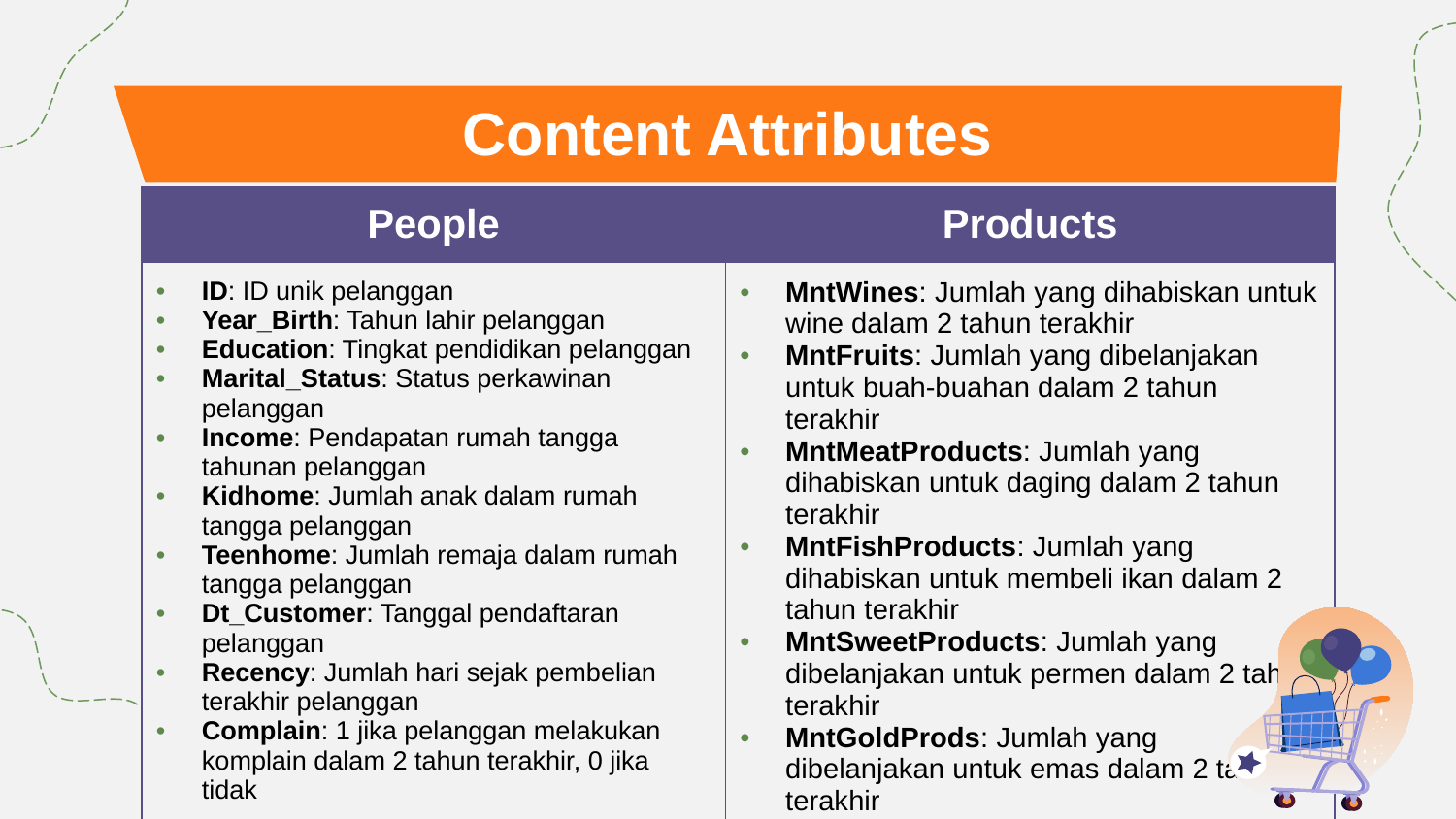

# Content Attributes
| People | Products |
| --- | --- |
| ID: ID unik pelanggan Year\_Birth: Tahun lahir pelanggan Education: Tingkat pendidikan pelanggan Marital\_Status: Status perkawinan pelanggan Income: Pendapatan rumah tangga tahunan pelanggan Kidhome: Jumlah anak dalam rumah tangga pelanggan Teenhome: Jumlah remaja dalam rumah tangga pelanggan Dt\_Customer: Tanggal pendaftaran pelanggan Recency: Jumlah hari sejak pembelian terakhir pelanggan Complain: 1 jika pelanggan melakukan komplain dalam 2 tahun terakhir, 0 jika tidak | MntWines: Jumlah yang dihabiskan untuk wine dalam 2 tahun terakhir MntFruits: Jumlah yang dibelanjakan untuk buah-buahan dalam 2 tahun terakhir MntMeatProducts: Jumlah yang dihabiskan untuk daging dalam 2 tahun terakhir MntFishProducts: Jumlah yang dihabiskan untuk membeli ikan dalam 2 tahun terakhir MntSweetProducts: Jumlah yang dibelanjakan untuk permen dalam 2 tahun terakhir MntGoldProds: Jumlah yang dibelanjakan untuk emas dalam 2 tahun terakhir |